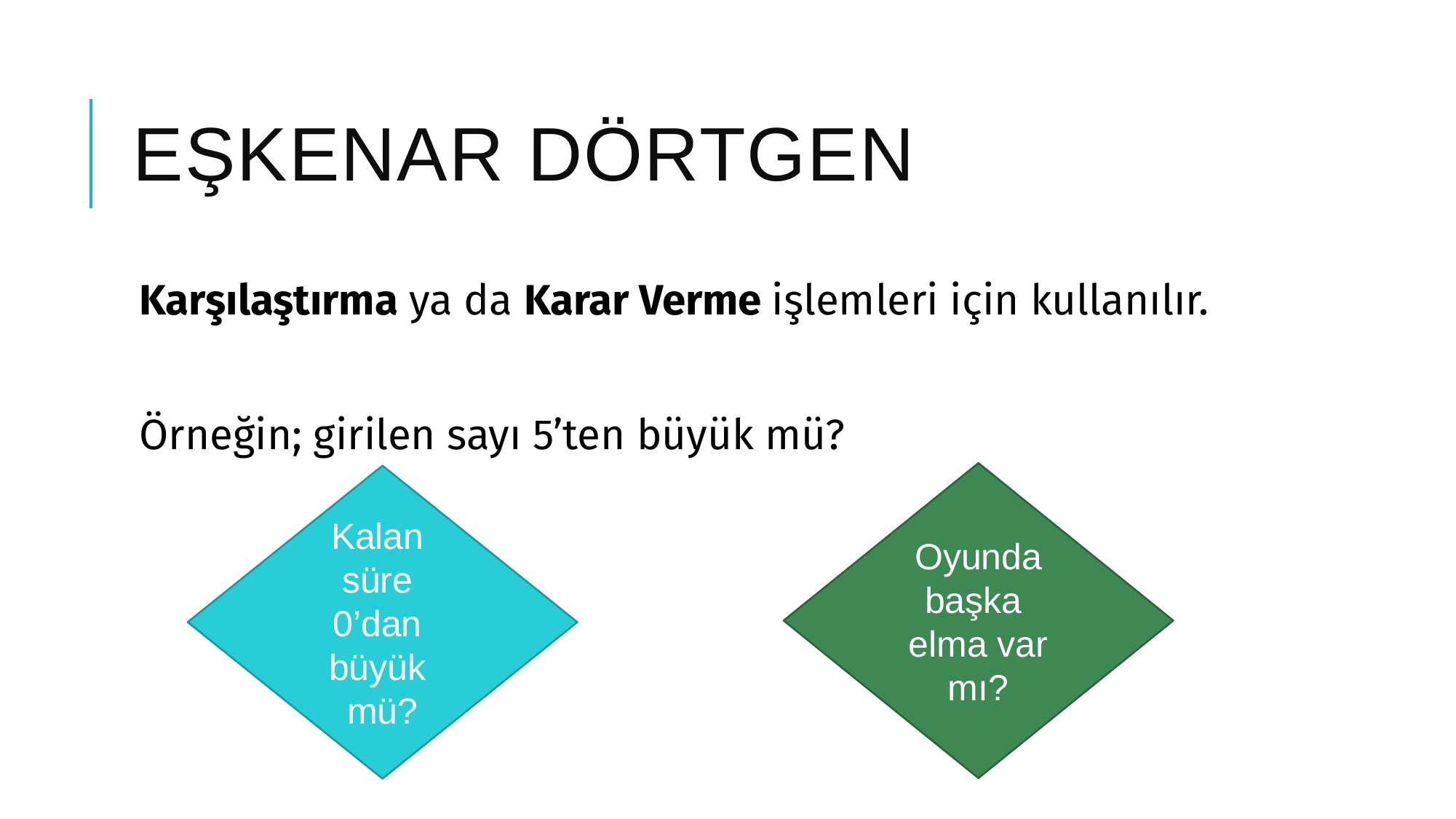

# Eşkenar dörtgen
Karşılaştırma ya da Karar Verme işlemleri için kullanılır.

Örneğin; girilen sayı 5’ten büyük mü?

Oyunda başka
elma var mı?
Kalan
süre
0’dan
büyük
mü?